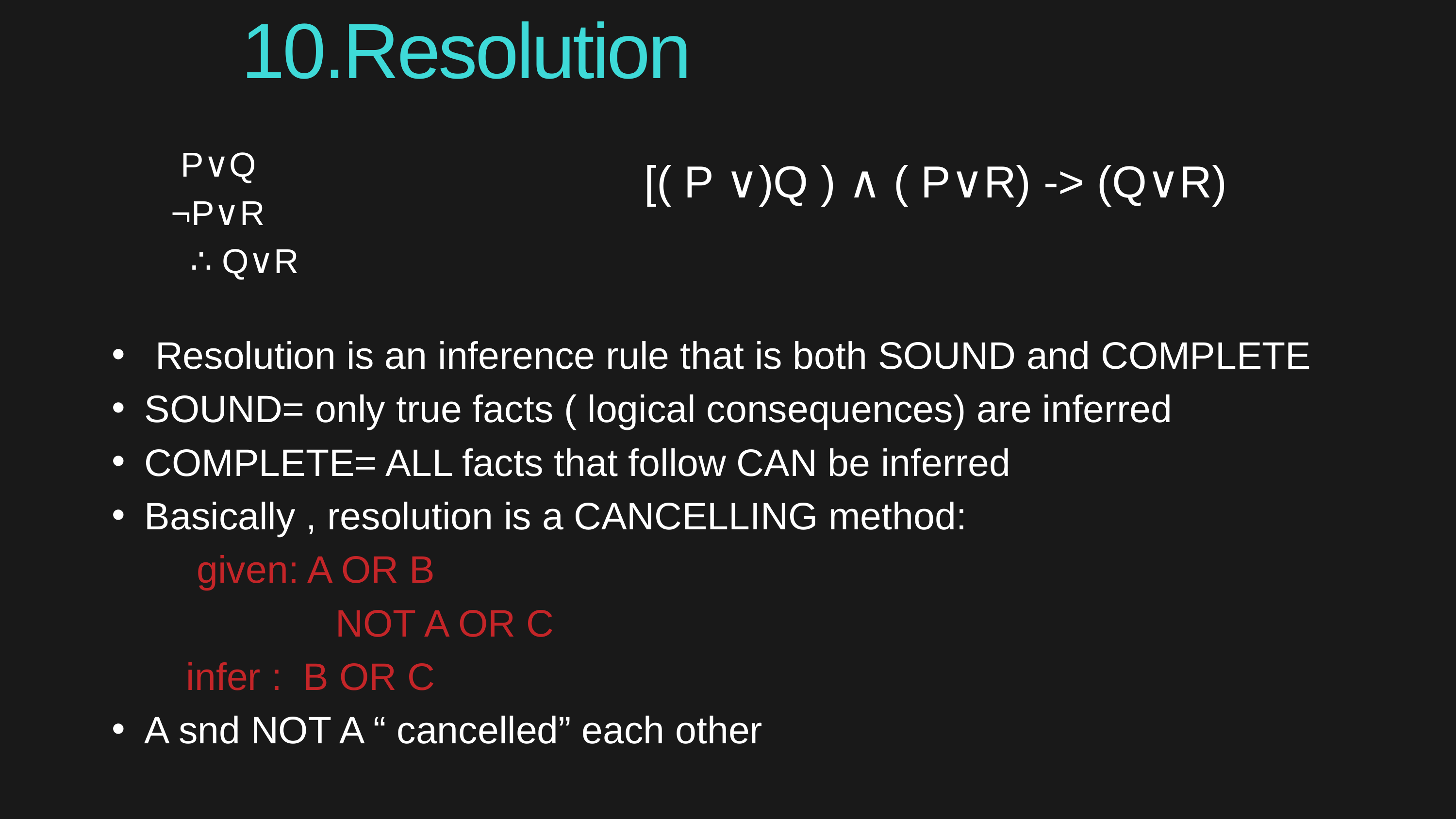

10.Resolution
             P∨Q
            ¬P∨R
              ∴ Q∨R

[( P ∨)Q ) ∧ ( P∨R) -> (Q∨R)
 Resolution is an inference rule that is both SOUND and COMPLETE
SOUND= only true facts ( logical consequences) are inferred
COMPLETE= ALL facts that follow CAN be inferred
Basically , resolution is a CANCELLING method:
           given: A OR B
                        NOT A OR C
          infer :  B OR C
A snd NOT A “ cancelled” each other